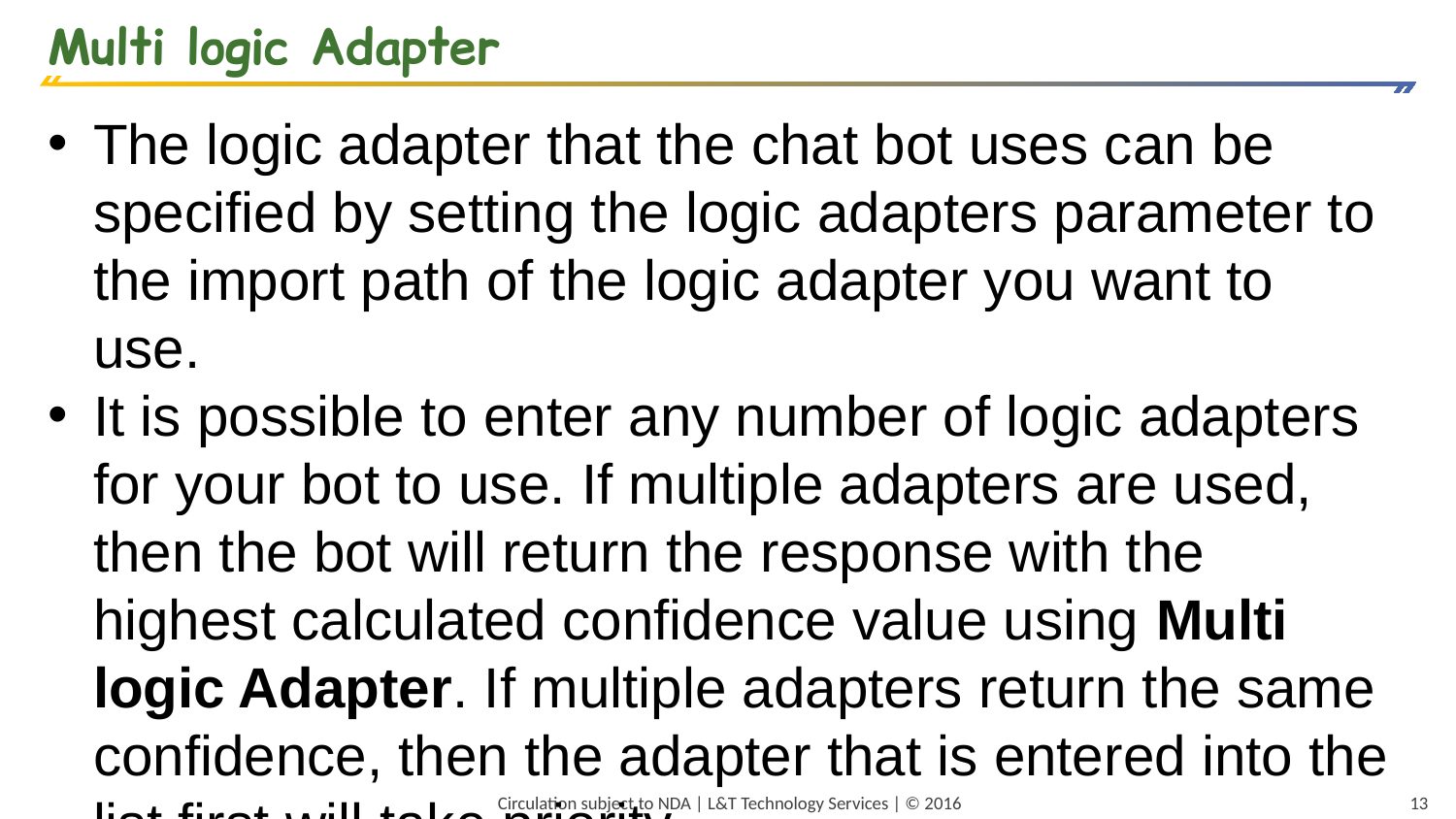

Multi logic Adapter

The logic adapter that the chat bot uses can be specified by setting the logic adapters parameter to the import path of the logic adapter you want to use.
It is possible to enter any number of logic adapters for your bot to use. If multiple adapters are used, then the bot will return the response with the highest calculated confidence value using Multi logic Adapter. If multiple adapters return the same confidence, then the adapter that is entered into the list first will take priority.